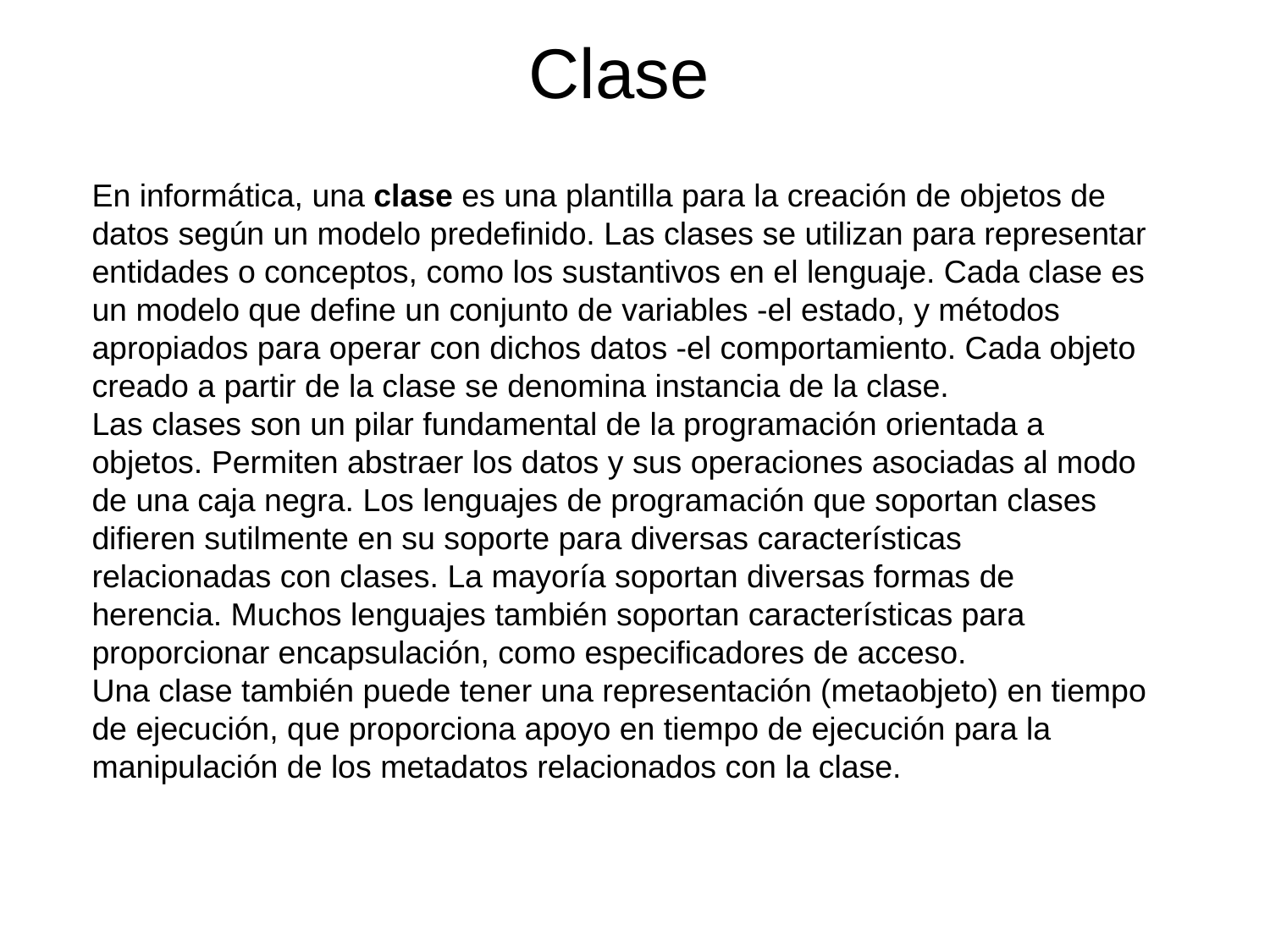

Clase
En informática, una clase es una plantilla para la creación de objetos de datos según un modelo predefinido. Las clases se utilizan para representar entidades o conceptos, como los sustantivos en el lenguaje. Cada clase es un modelo que define un conjunto de variables -el estado, y métodos apropiados para operar con dichos datos -el comportamiento. Cada objeto creado a partir de la clase se denomina instancia de la clase.
Las clases son un pilar fundamental de la programación orientada a objetos. Permiten abstraer los datos y sus operaciones asociadas al modo de una caja negra. Los lenguajes de programación que soportan clases difieren sutilmente en su soporte para diversas características relacionadas con clases. La mayoría soportan diversas formas de herencia. Muchos lenguajes también soportan características para proporcionar encapsulación, como especificadores de acceso.
Una clase también puede tener una representación (metaobjeto) en tiempo de ejecución, que proporciona apoyo en tiempo de ejecución para la manipulación de los metadatos relacionados con la clase.